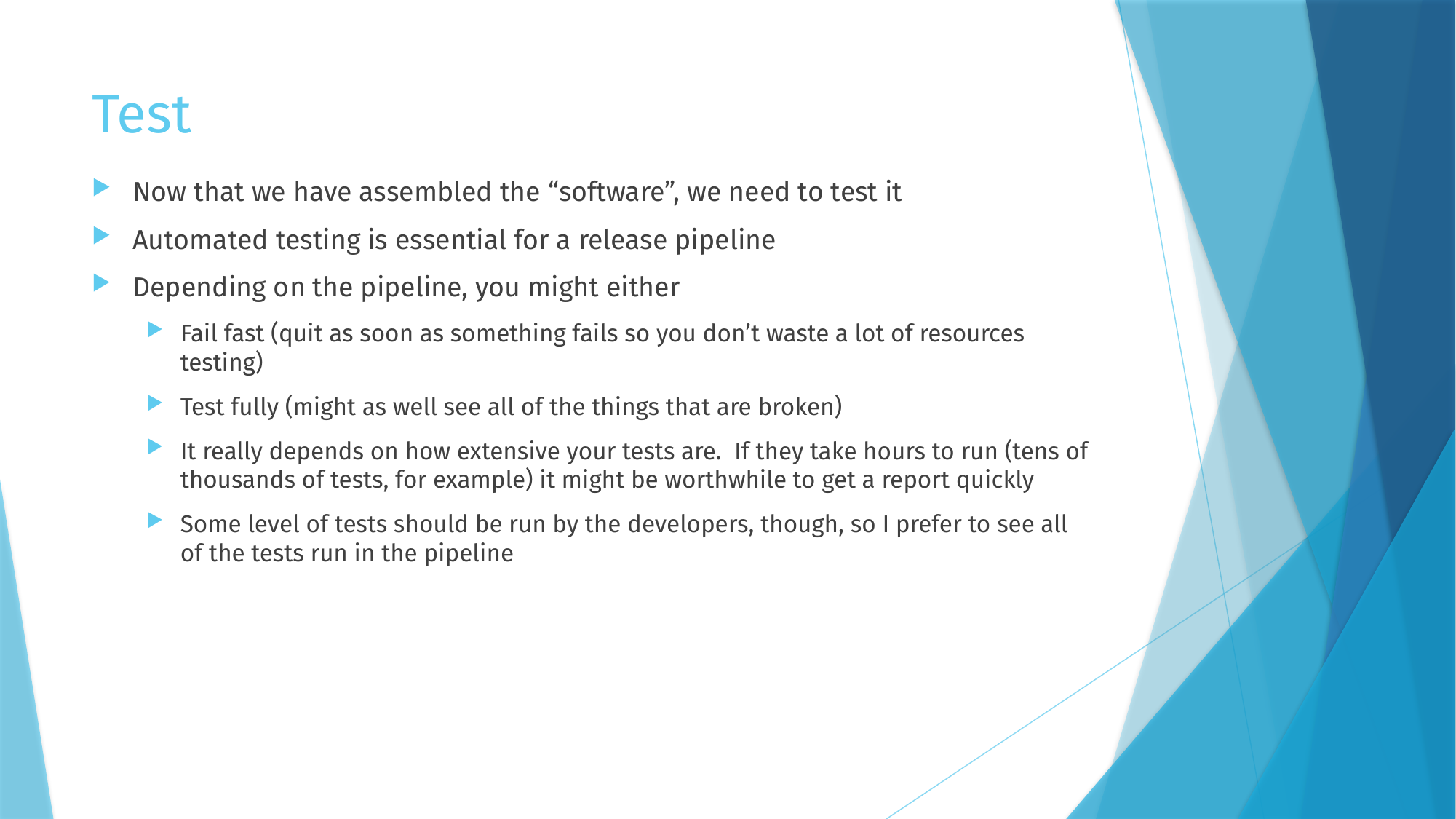

# Test
Now that we have assembled the “software”, we need to test it
Automated testing is essential for a release pipeline
Depending on the pipeline, you might either
Fail fast (quit as soon as something fails so you don’t waste a lot of resources testing)
Test fully (might as well see all of the things that are broken)
It really depends on how extensive your tests are.  If they take hours to run (tens of thousands of tests, for example) it might be worthwhile to get a report quickly
Some level of tests should be run by the developers, though, so I prefer to see all of the tests run in the pipeline